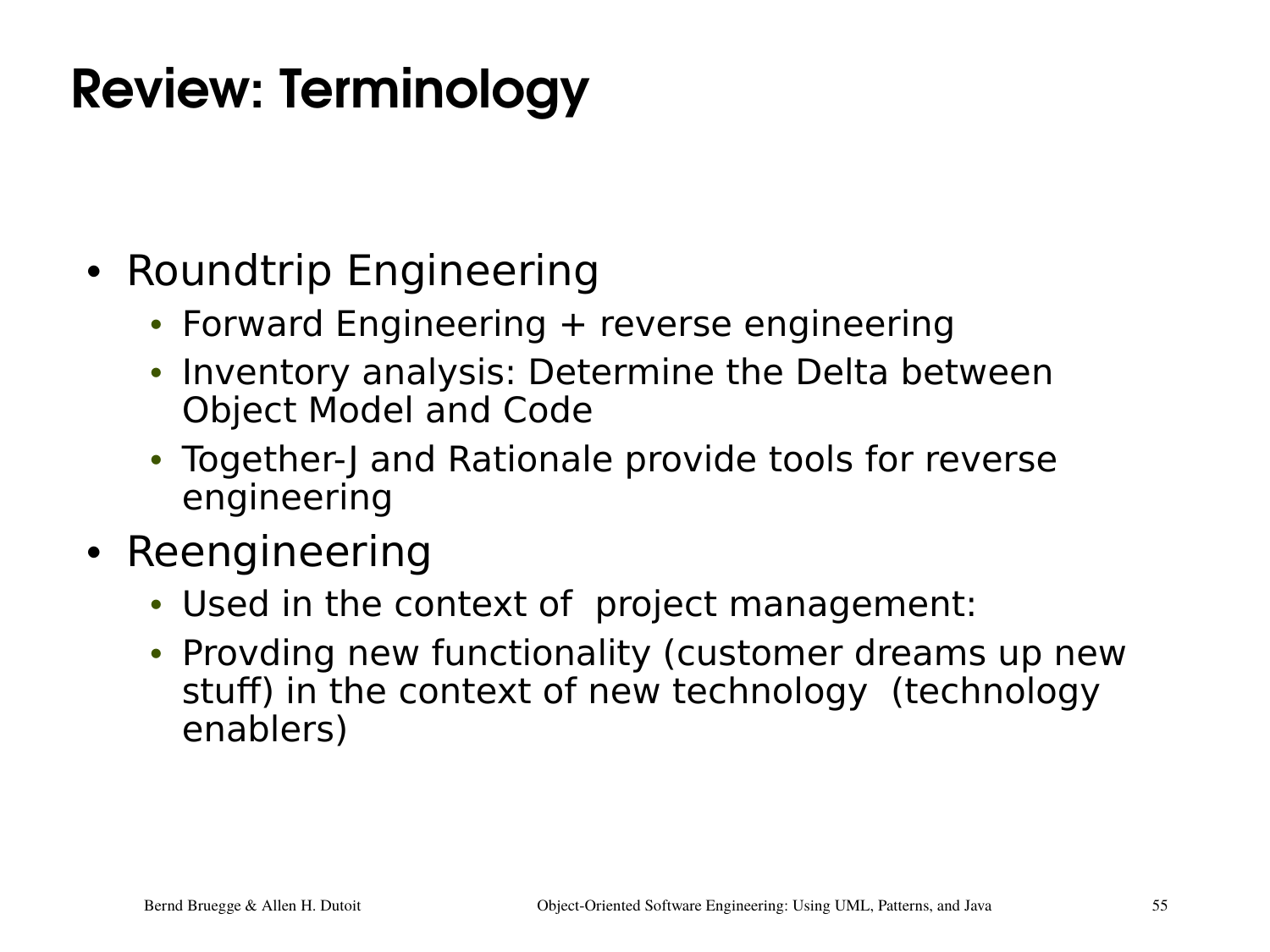

# Review: Terminology

Roundtrip Engineering
Forward Engineering + reverse engineering
Inventory analysis: Determine the Delta between Object Model and Code
Together-J and Rationale provide tools for reverse engineering
Reengineering
Used in the context of  project management:
Provding new functionality (customer dreams up new stuff) in the context of new technology  (technology enablers)